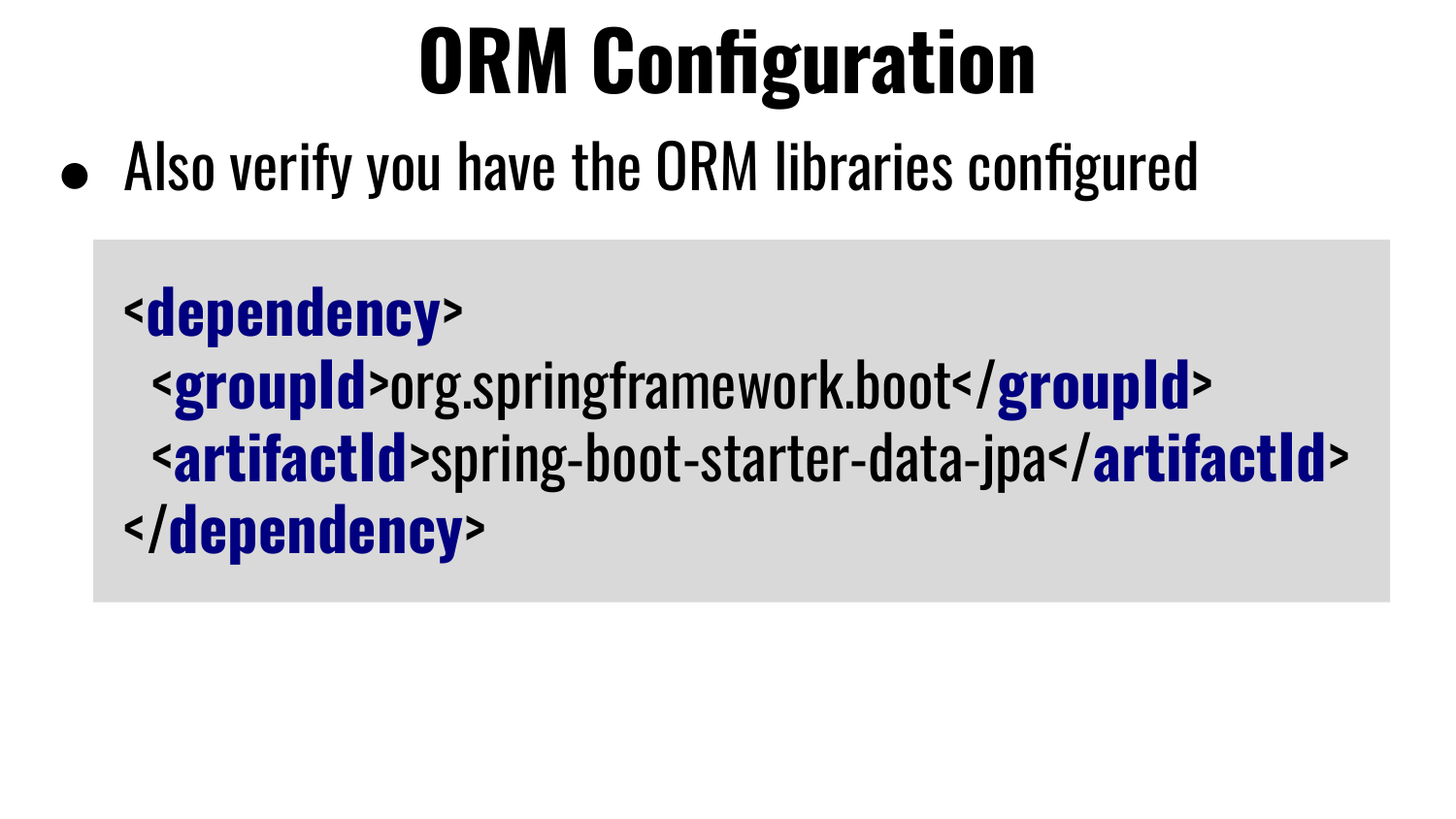

# ORM Configuration
Also verify you have the ORM libraries configured

<dependency>
  <groupId>org.springframework.boot</groupId>
  <artifactId>spring-boot-starter-data-jpa</artifactId>
</dependency>